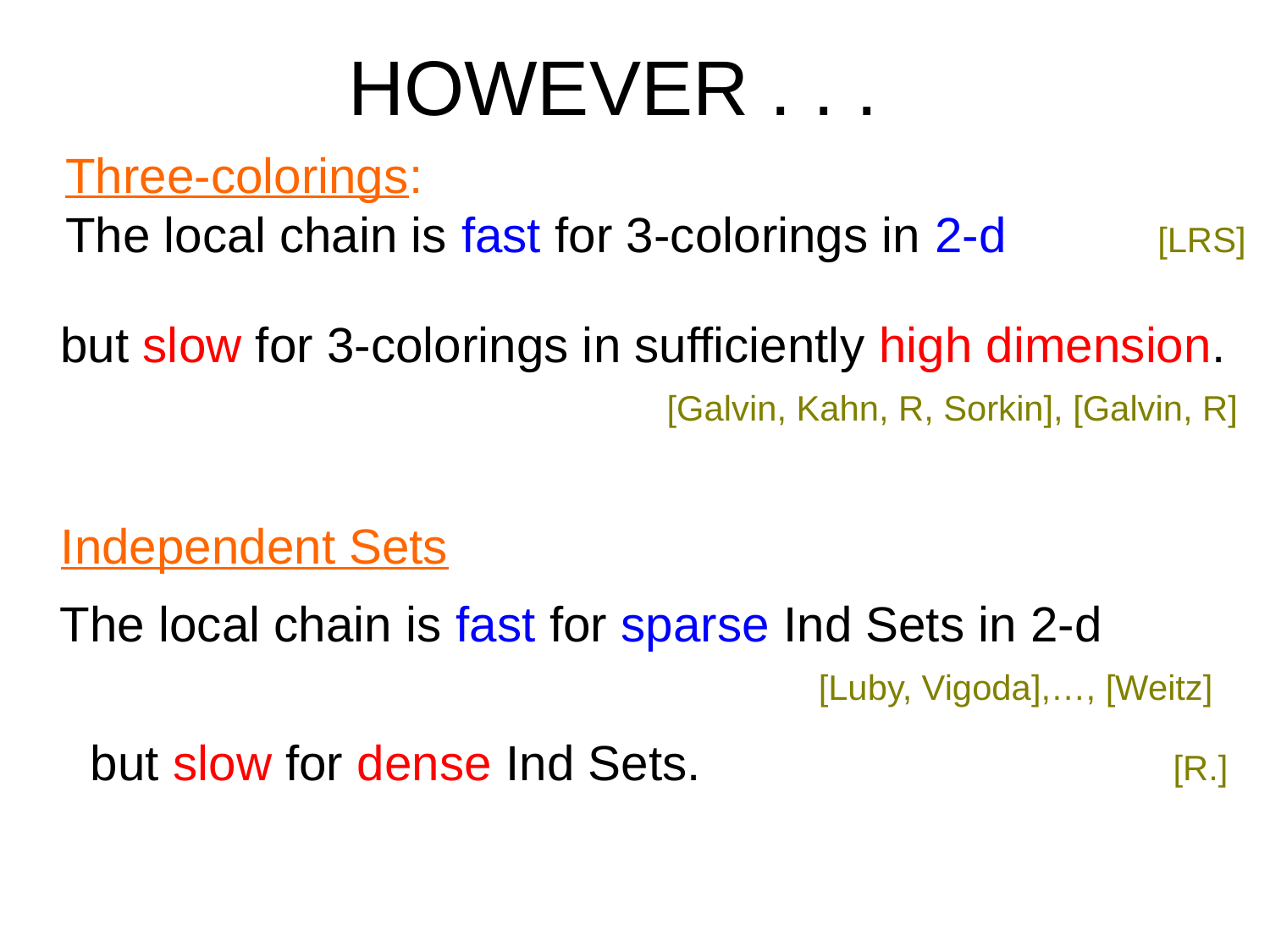

# HOWEVER . . .
Three-colorings:
The local chain is fast for 3-colorings in 2-d           [LRS]
but slow for 3-colorings in sufficiently high dimension.
                     [Galvin, Kahn, R, Sorkin], [Galvin, R]
Independent Sets
The local chain is fast for sparse Ind Sets in 2-d
                         [Luby, Vigoda],…, [Weitz]
but slow for dense Ind Sets.                                   [R.]